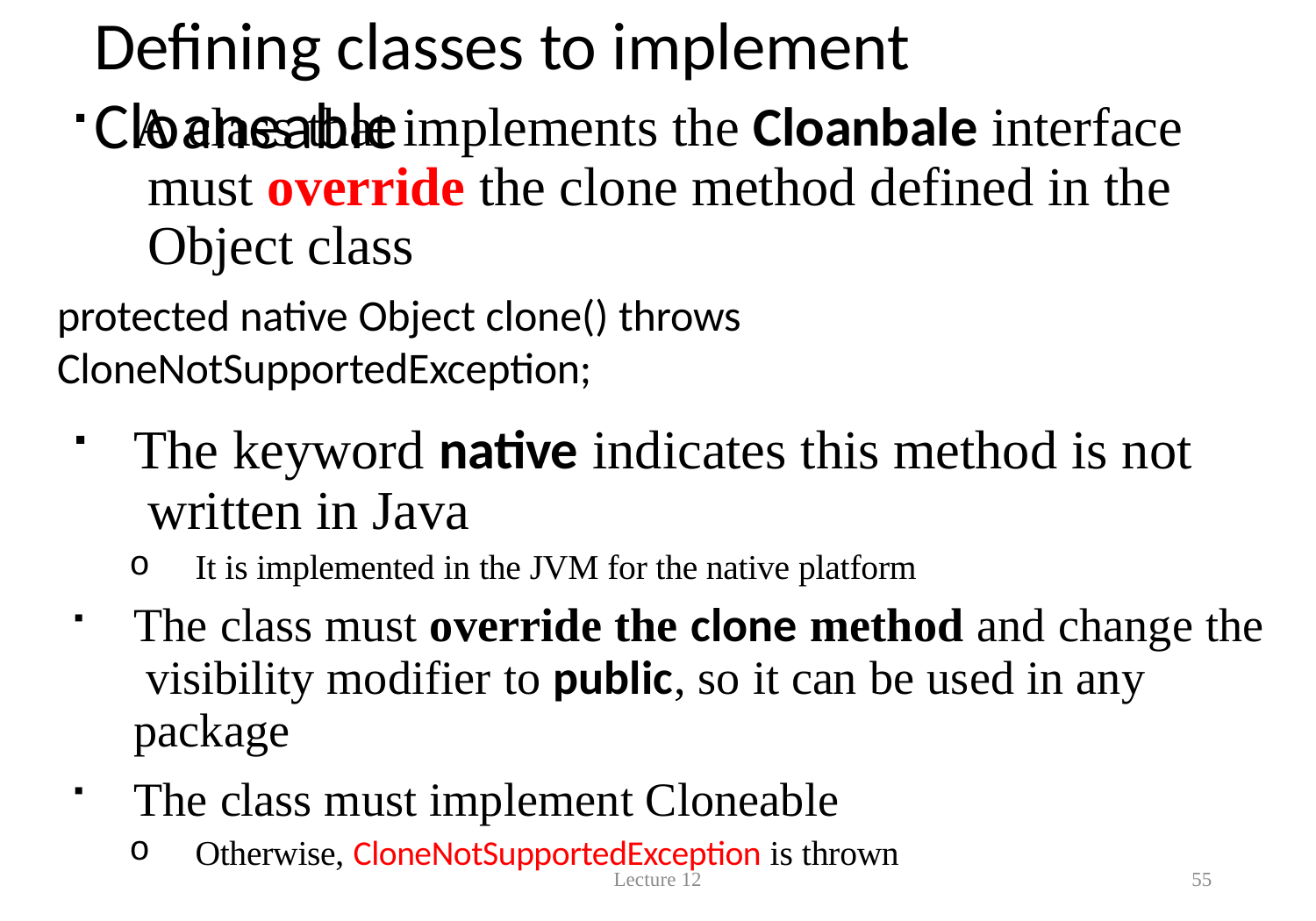

# Defining classes to implement Cloaneable
A class that implements the Cloanbale interface  must override the clone method defined in the  Object class
protected native Object clone() throws CloneNotSupportedException;
The keyword native indicates this method is not  written in Java
It is implemented in the JVM for the native platform
The class must override the clone method and change the  visibility modifier to public, so it can be used in any  package
The class must implement Cloneable
Otherwise, CloneNotSupportedException is thrown
Lecture 12
55